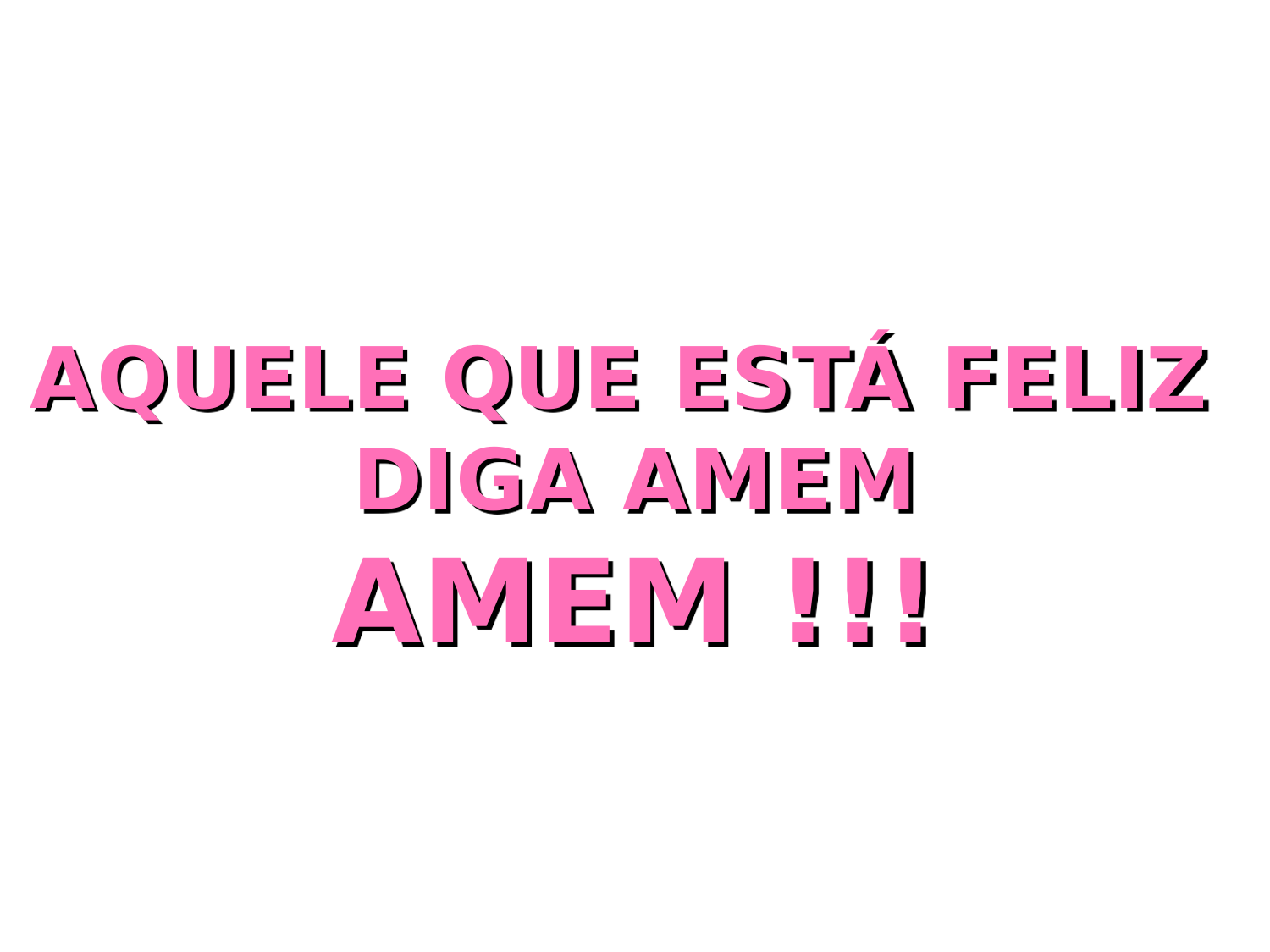

AQUELE QUE ESTÁ FELIZ
DIGA AMEM
AMEM !!!